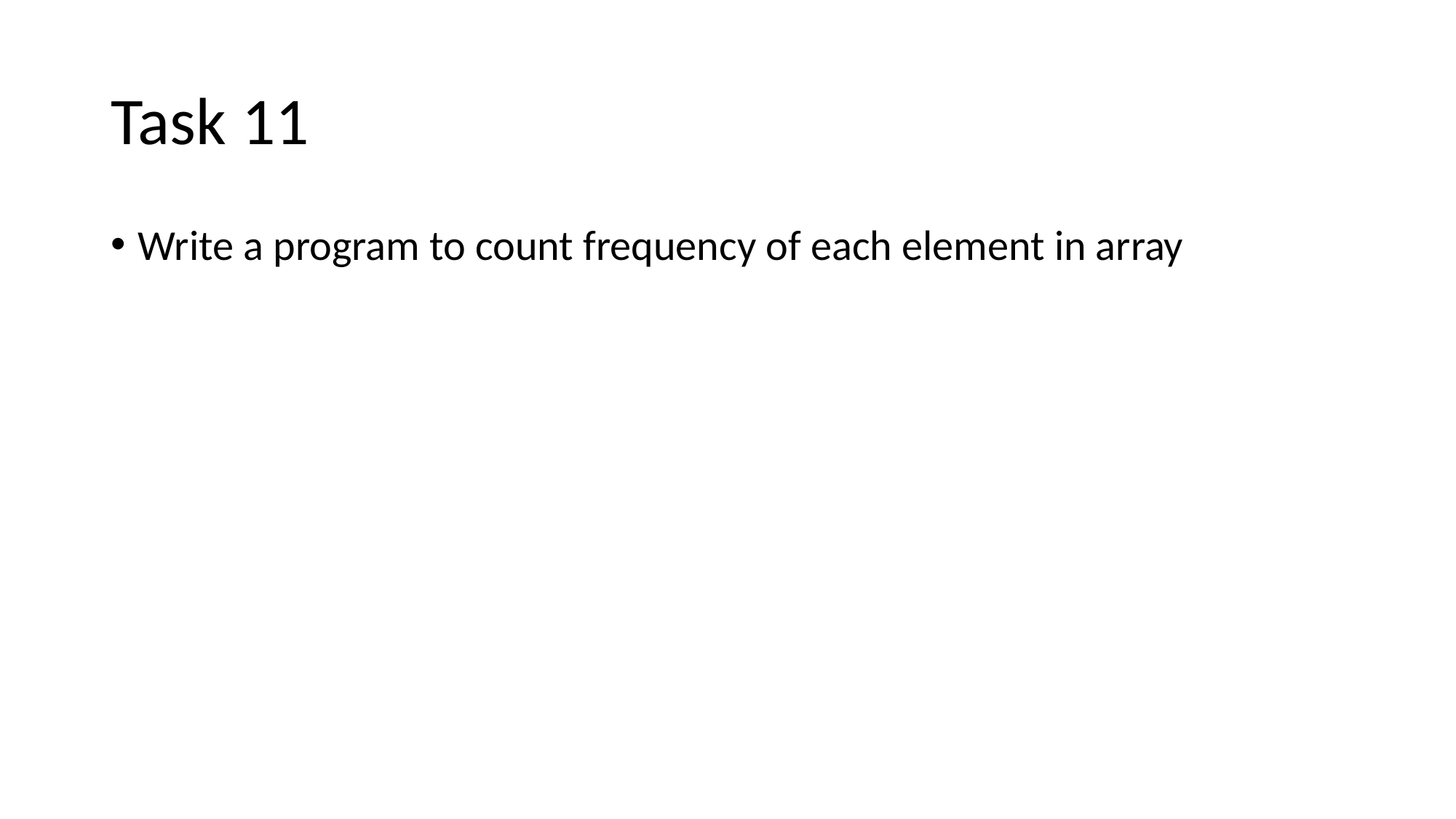

# Task 11
Write a program to count frequency of each element in array